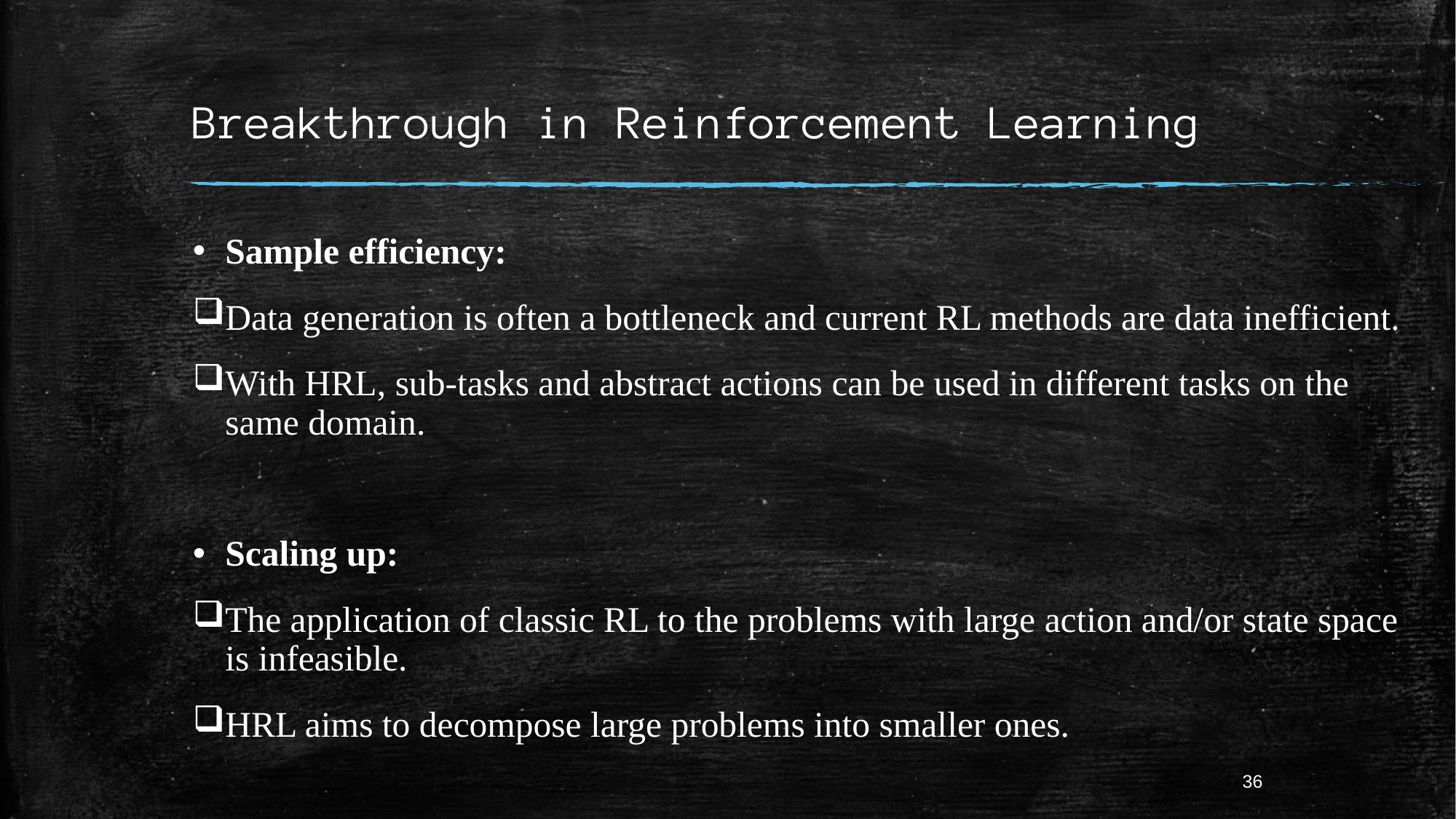

# Breakthrough in Reinforcement Learning
Sample efficiency:
Data generation is often a bottleneck and current RL methods are data inefficient.
With HRL, sub-tasks and abstract actions can be used in different tasks on the same domain.

Scaling up:
The application of classic RL to the problems with large action and/or state space is infeasible.
HRL aims to decompose large problems into smaller ones.
36